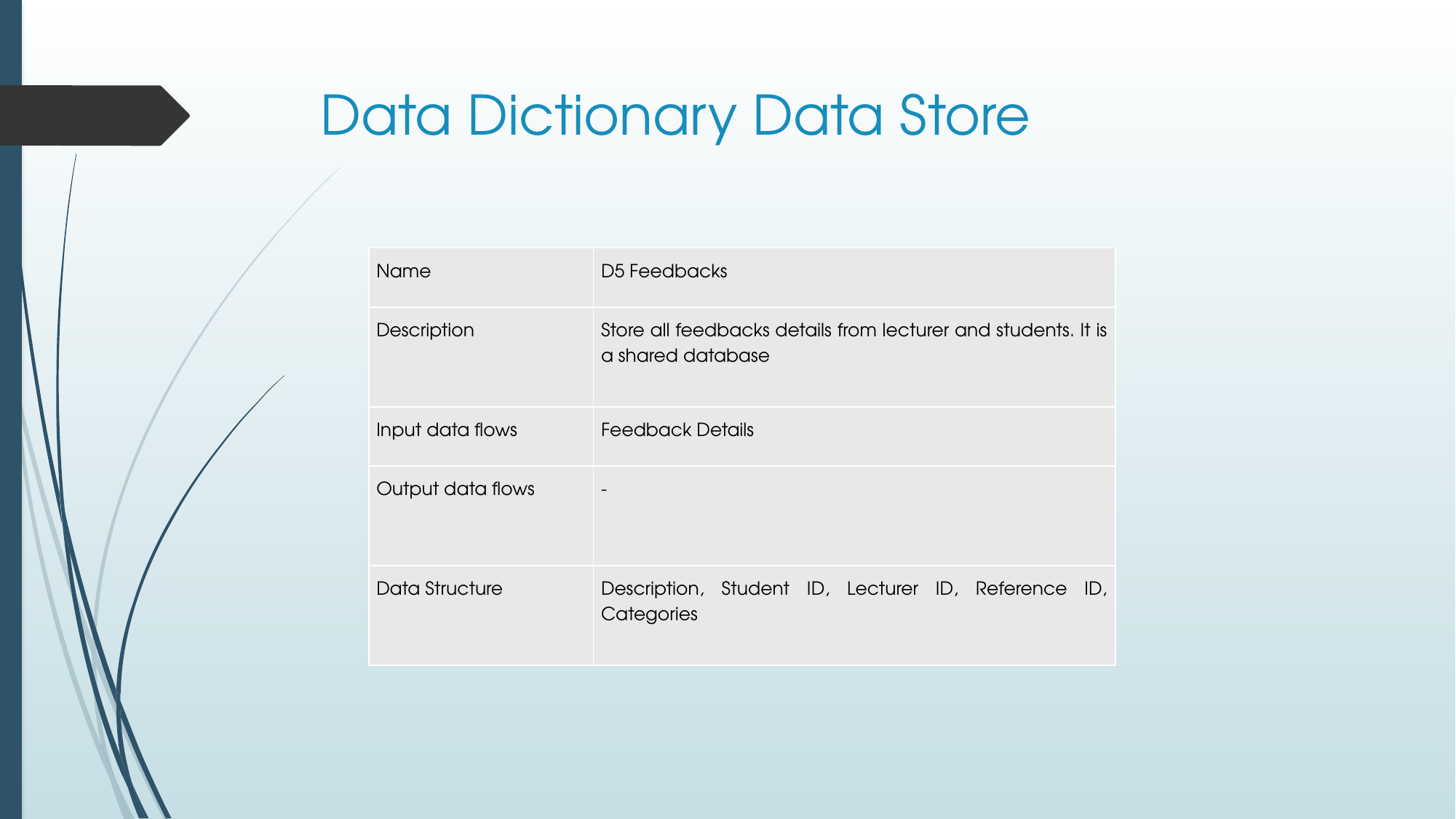

# Data Dictionary Data Store
| Name | D5 Feedbacks |
| --- | --- |
| Description | Store all feedbacks details from lecturer and students. It is a shared database |
| Input data flows | Feedback Details |
| Output data flows | - |
| Data Structure | Description, Student ID, Lecturer ID, Reference ID, Categories |